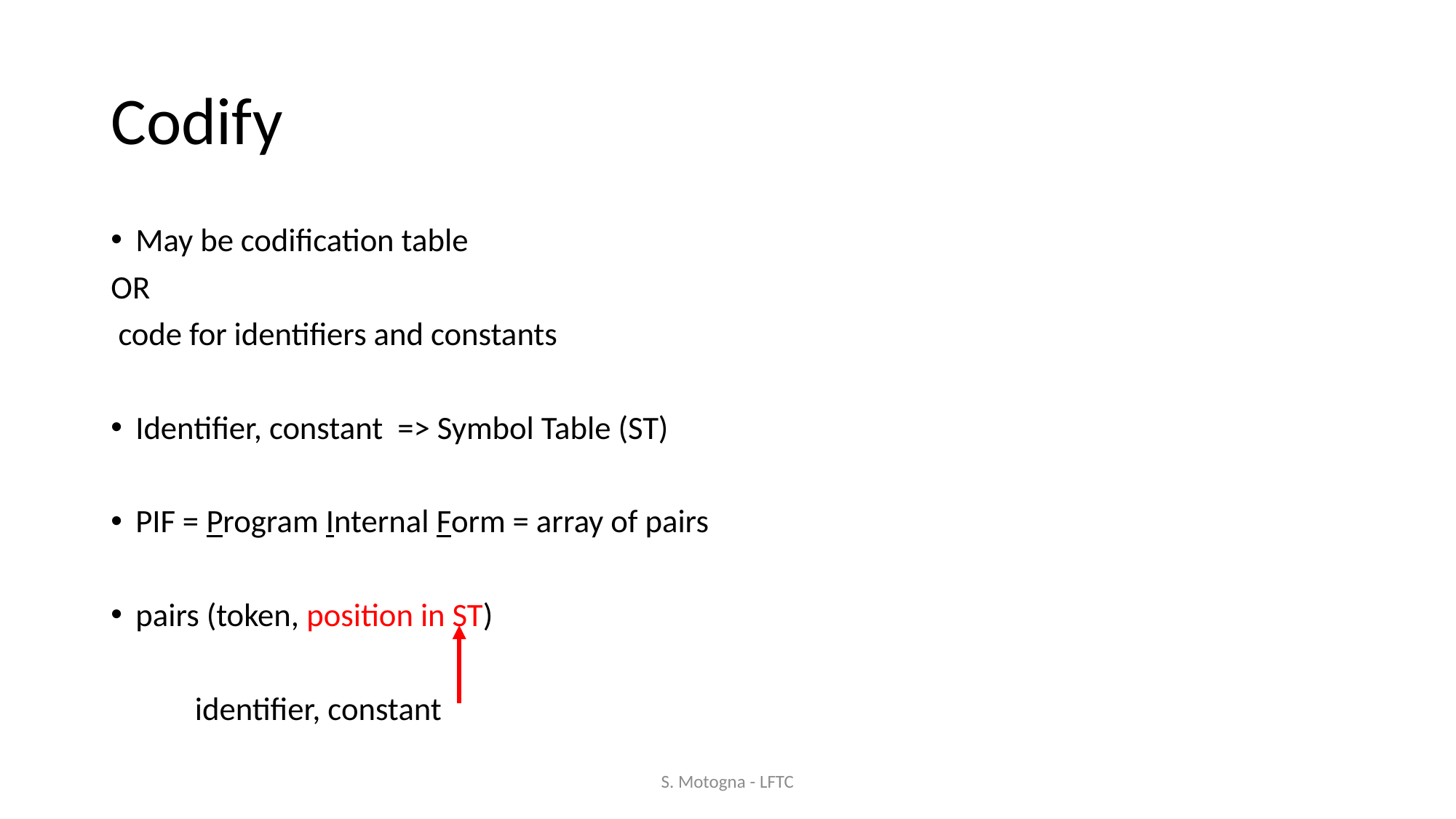

# Codify
May be codification table
OR
 code for identifiers and constants

Identifier, constant  => Symbol Table (ST)

PIF = Program Internal Form = array of pairs

pairs (token, position in ST)

				identifier, constant
S. Motogna - LFTC